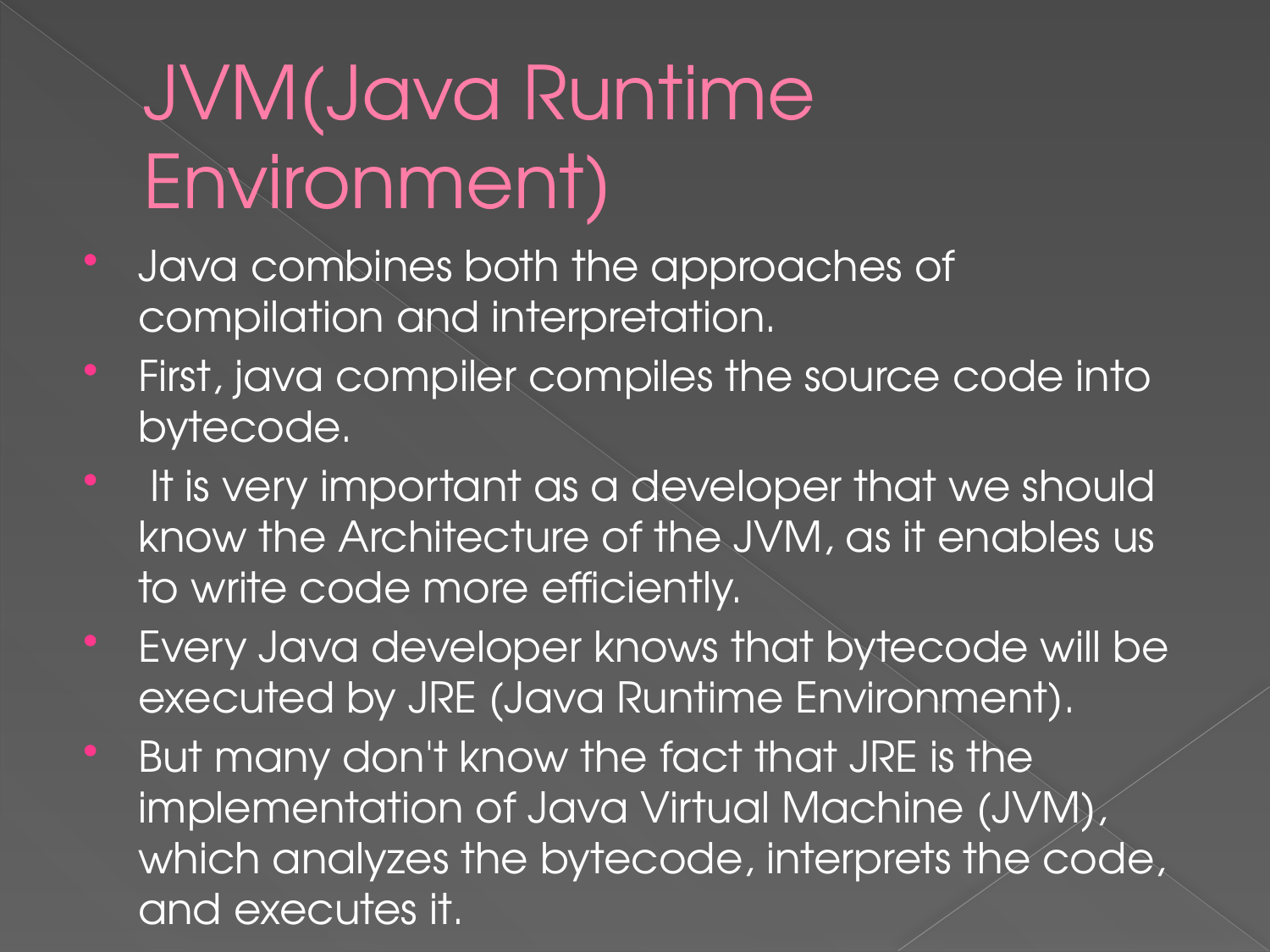

# JVM(Java Runtime Environment)
Java combines both the approaches of compilation and interpretation.
First, java compiler compiles the source code into bytecode.
 It is very important as a developer that we should know the Architecture of the JVM, as it enables us to write code more efficiently.
Every Java developer knows that bytecode will be executed by JRE (Java Runtime Environment).
But many don't know the fact that JRE is the implementation of Java Virtual Machine (JVM), which analyzes the bytecode, interprets the code, and executes it.